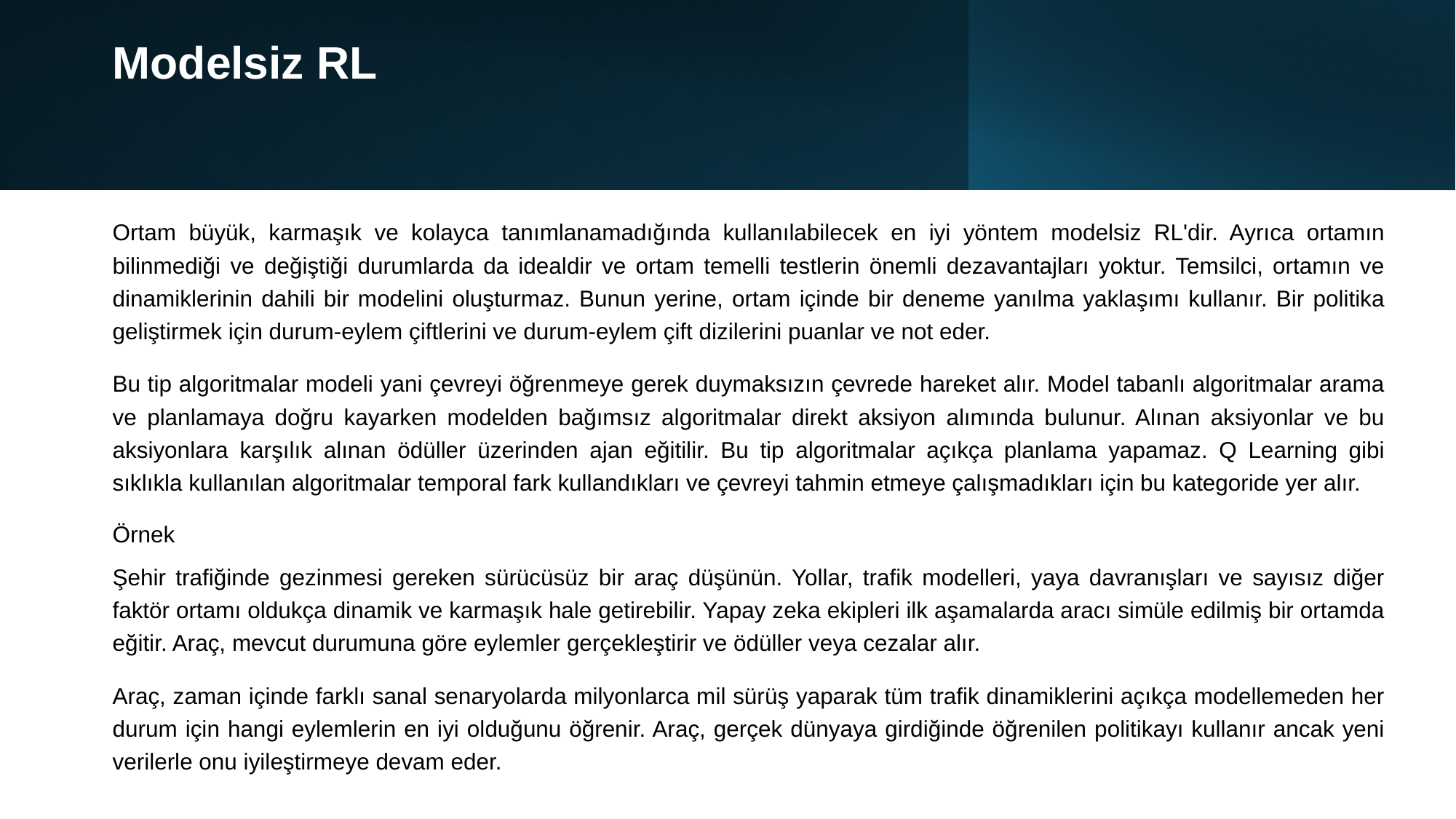

# Modelsiz RL
Ortam büyük, karmaşık ve kolayca tanımlanamadığında kullanılabilecek en iyi yöntem modelsiz RL'dir. Ayrıca ortamın bilinmediği ve değiştiği durumlarda da idealdir ve ortam temelli testlerin önemli dezavantajları yoktur. Temsilci, ortamın ve dinamiklerinin dahili bir modelini oluşturmaz. Bunun yerine, ortam içinde bir deneme yanılma yaklaşımı kullanır. Bir politika geliştirmek için durum-eylem çiftlerini ve durum-eylem çift dizilerini puanlar ve not eder.
Bu tip algoritmalar modeli yani çevreyi öğrenmeye gerek duymaksızın çevrede hareket alır. Model tabanlı algoritmalar arama ve planlamaya doğru kayarken modelden bağımsız algoritmalar direkt aksiyon alımında bulunur. Alınan aksiyonlar ve bu aksiyonlara karşılık alınan ödüller üzerinden ajan eğitilir. Bu tip algoritmalar açıkça planlama yapamaz. Q Learning gibi sıklıkla kullanılan algoritmalar temporal fark kullandıkları ve çevreyi tahmin etmeye çalışmadıkları için bu kategoride yer alır.
Örnek
Şehir trafiğinde gezinmesi gereken sürücüsüz bir araç düşünün. Yollar, trafik modelleri, yaya davranışları ve sayısız diğer faktör ortamı oldukça dinamik ve karmaşık hale getirebilir. Yapay zeka ekipleri ilk aşamalarda aracı simüle edilmiş bir ortamda eğitir. Araç, mevcut durumuna göre eylemler gerçekleştirir ve ödüller veya cezalar alır.
Araç, zaman içinde farklı sanal senaryolarda milyonlarca mil sürüş yaparak tüm trafik dinamiklerini açıkça modellemeden her durum için hangi eylemlerin en iyi olduğunu öğrenir. Araç, gerçek dünyaya girdiğinde öğrenilen politikayı kullanır ancak yeni verilerle onu iyileştirmeye devam eder.